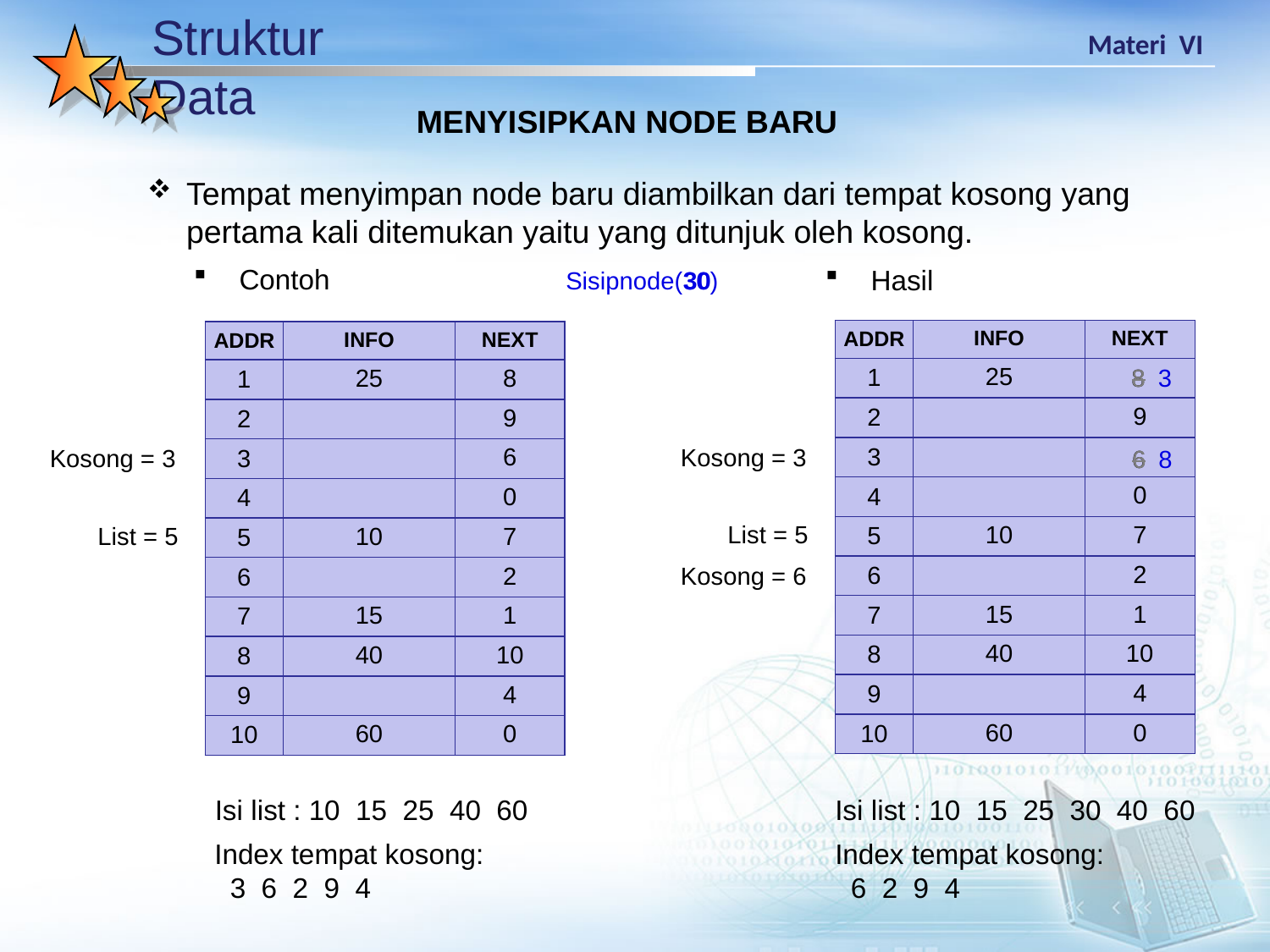

MENYISIPKAN NODE BARU
Tempat menyimpan node baru diambilkan dari tempat kosong yang pertama kali ditemukan yaitu yang ditunjuk oleh kosong.
  Contoh
  Hasil
Sisipnode(30)
30
| ADDR | INFO | NEXT |
| --- | --- | --- |
| 1 | 25 |  |
| 2 |  | 9 |
| 3 |  |  |
| 4 |  | 0 |
| 5 | 10 | 7 |
| 6 |  | 2 |
| 7 | 15 | 1 |
| 8 | 40 | 10 |
| 9 |  | 4 |
| 10 | 60 | 0 |
| ADDR | INFO | NEXT |
| --- | --- | --- |
| 1 | 25 | 8 |
| 2 |  | 9 |
| 3 |  | 6 |
| 4 |  | 0 |
| 5 | 10 | 7 |
| 6 |  | 2 |
| 7 | 15 | 1 |
| 8 | 40 | 10 |
| 9 |  | 4 |
| 10 | 60 | 0 |
8
3
8
Kosong = 3
Kosong = 3
8
6
6
List = 5
List = 5
Kosong = 6
Isi list : 10  15  25  30  40  60
Isi list : 10  15  25  40  60
Index tempat kosong:
  6  2  9  4
Index tempat kosong:
  3  6  2  9  4